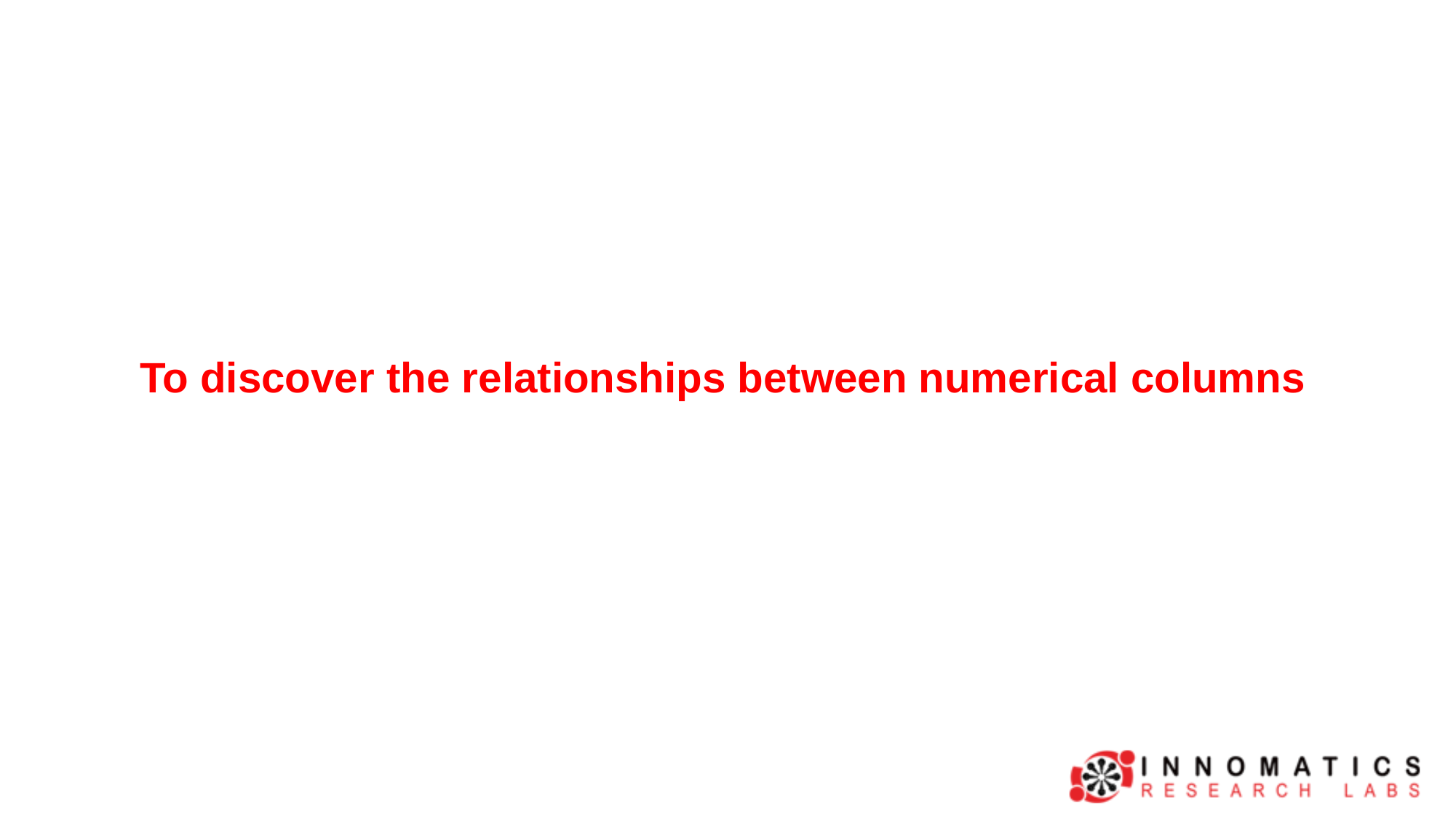

To discover the relationships between numerical columns